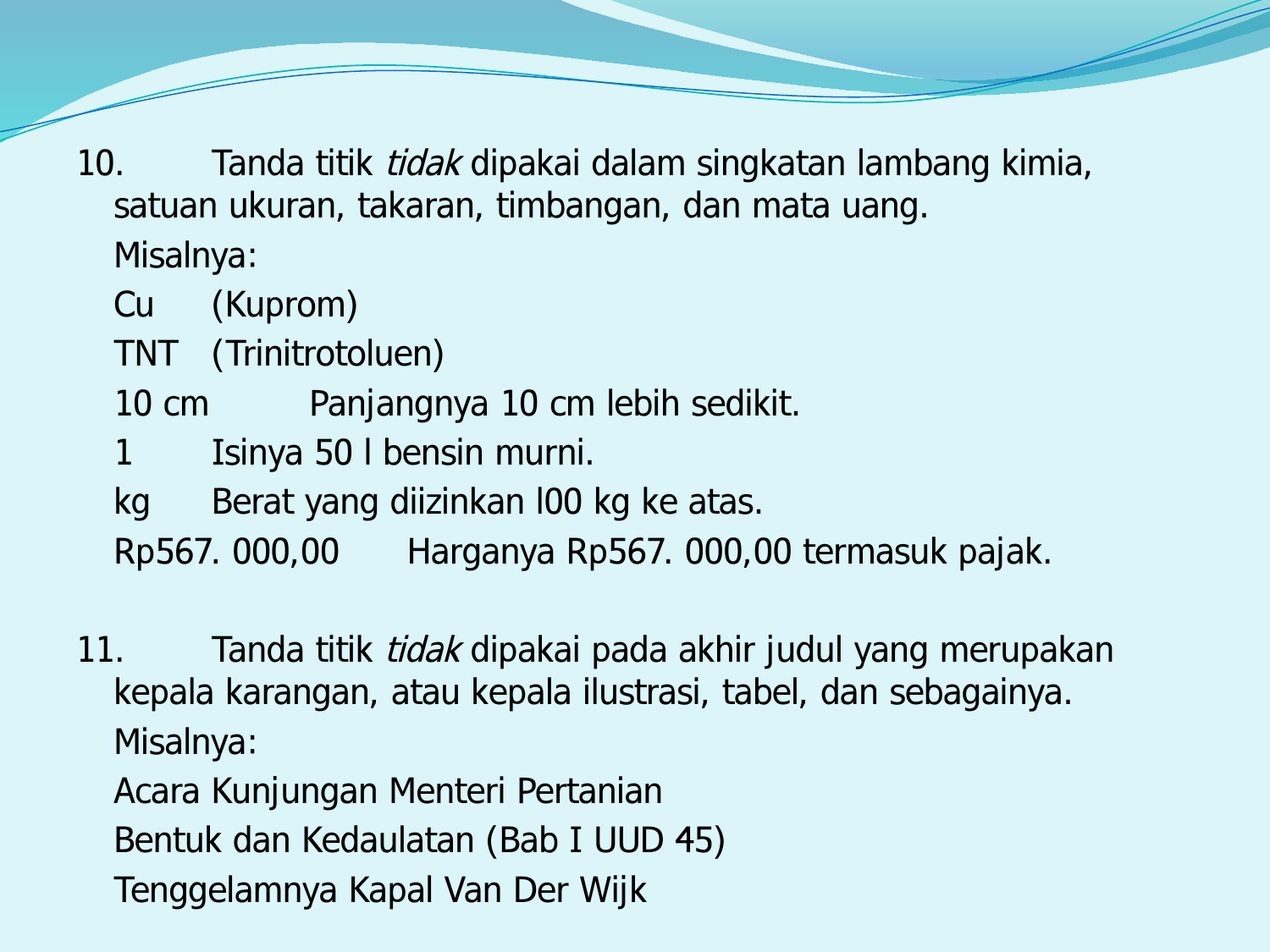

10.	Tanda titik tidak dipakai dalam singkatan lambang kimia, 	satuan ukuran, takaran, timbangan, dan mata uang.
		Misalnya:
		Cu 		(Kuprom)
		TNT 		(Trinitrotoluen)
		10 cm 		Panjangnya 10 cm lebih sedikit.
		1 		Isinya 50 l bensin murni.
		kg 		Berat yang diizinkan l00 kg ke atas.
		Rp567. 000,00 	Harganya Rp567. 000,00 termasuk pajak.

11.	Tanda titik tidak dipakai pada akhir judul yang merupakan 	kepala karangan, atau kepala ilustrasi, tabel, dan sebagainya.
		Misalnya:
			Acara Kunjungan Menteri Pertanian
			Bentuk dan Kedaulatan (Bab I UUD 45)
			Tenggelamnya Kapal Van Der Wijk

#